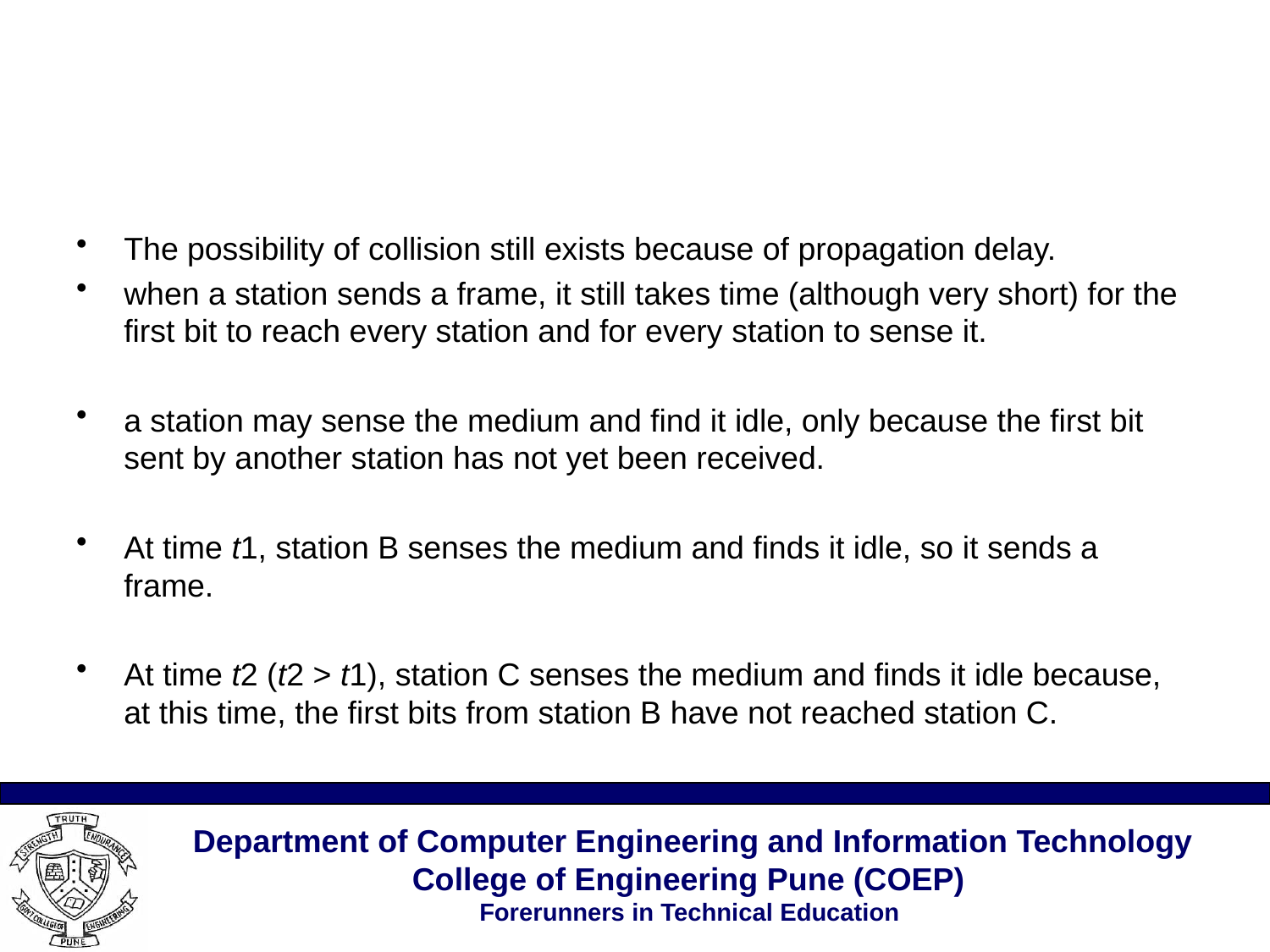

#
The possibility of collision still exists because of propagation delay.
when a station sends a frame, it still takes time (although very short) for the first bit to reach every station and for every station to sense it.

a station may sense the medium and find it idle, only because the first bit sent by another station has not yet been received.

At time t1, station B senses the medium and finds it idle, so it sends a frame.

At time t2 (t2 > t1), station C senses the medium and finds it idle because, at this time, the first bits from station B have not reached station C.